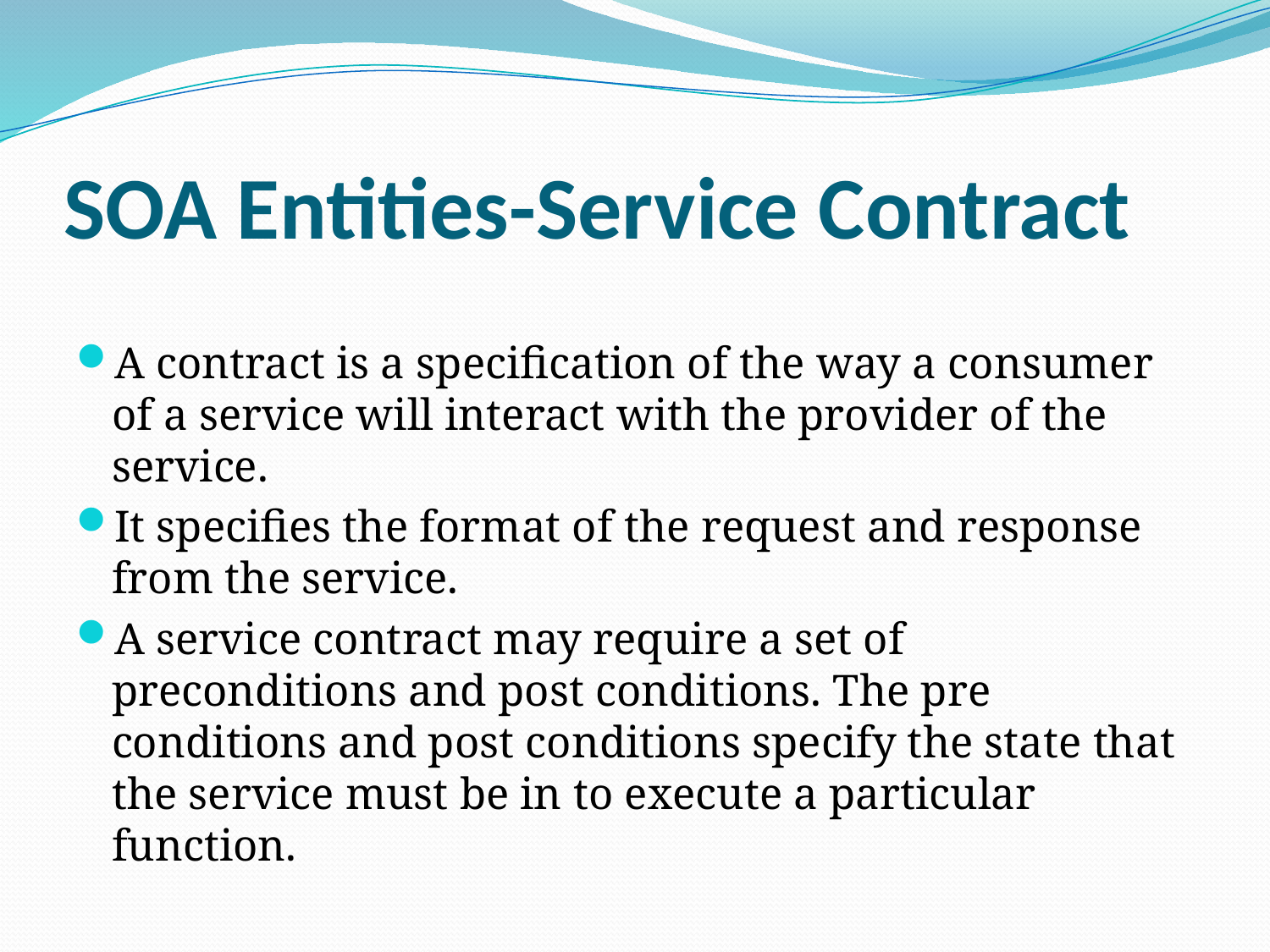

# SOA Entities-Service Contract

A contract is a specification of the way a consumer of a service will interact with the provider of the service.
It specifies the format of the request and response from the service.
A service contract may require a set of preconditions and post conditions. The pre conditions and post conditions specify the state that the service must be in to execute a particular function.